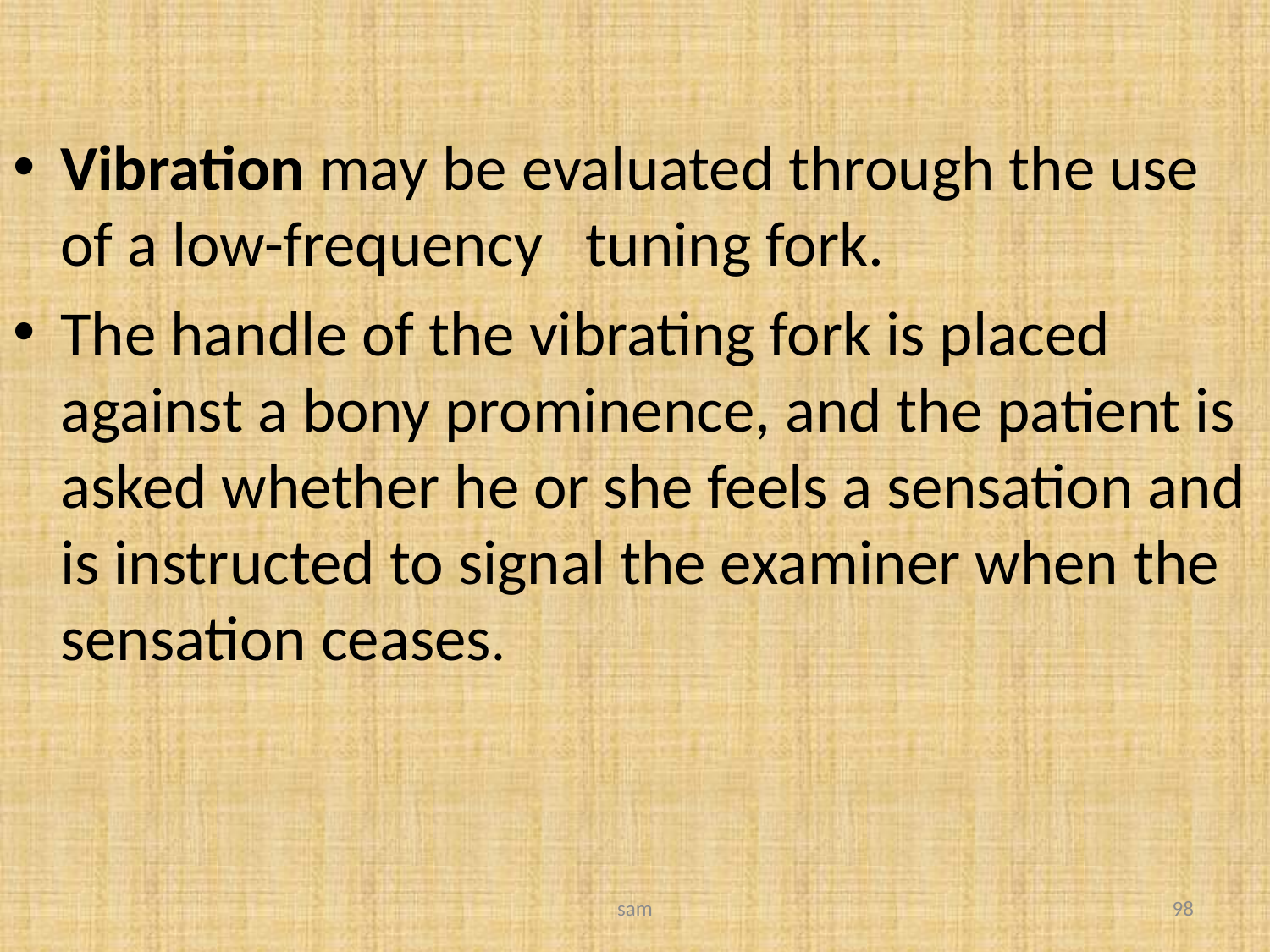

Vibration may be evaluated through the use of a low-frequency   tuning fork.
The handle of the vibrating fork is placed against a bony prominence, and the patient is asked whether he or she feels a sensation and is instructed to signal the examiner when the sensation ceases.
sam
98